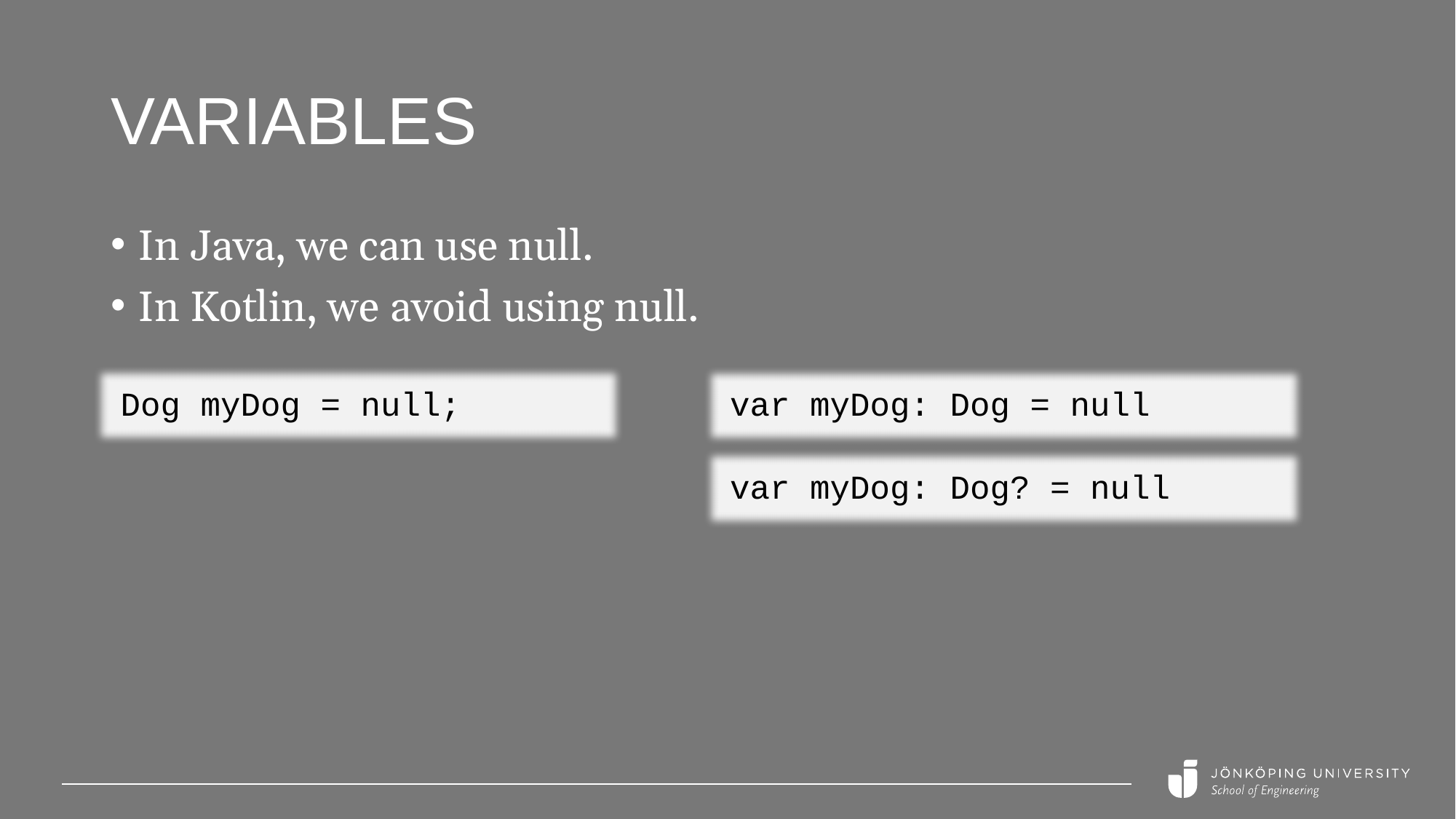

# Variables
In Java, we can use null.
In Kotlin, we avoid using null.
Dog myDog = null;
var myDog: Dog = null
var myDog: Dog? = null